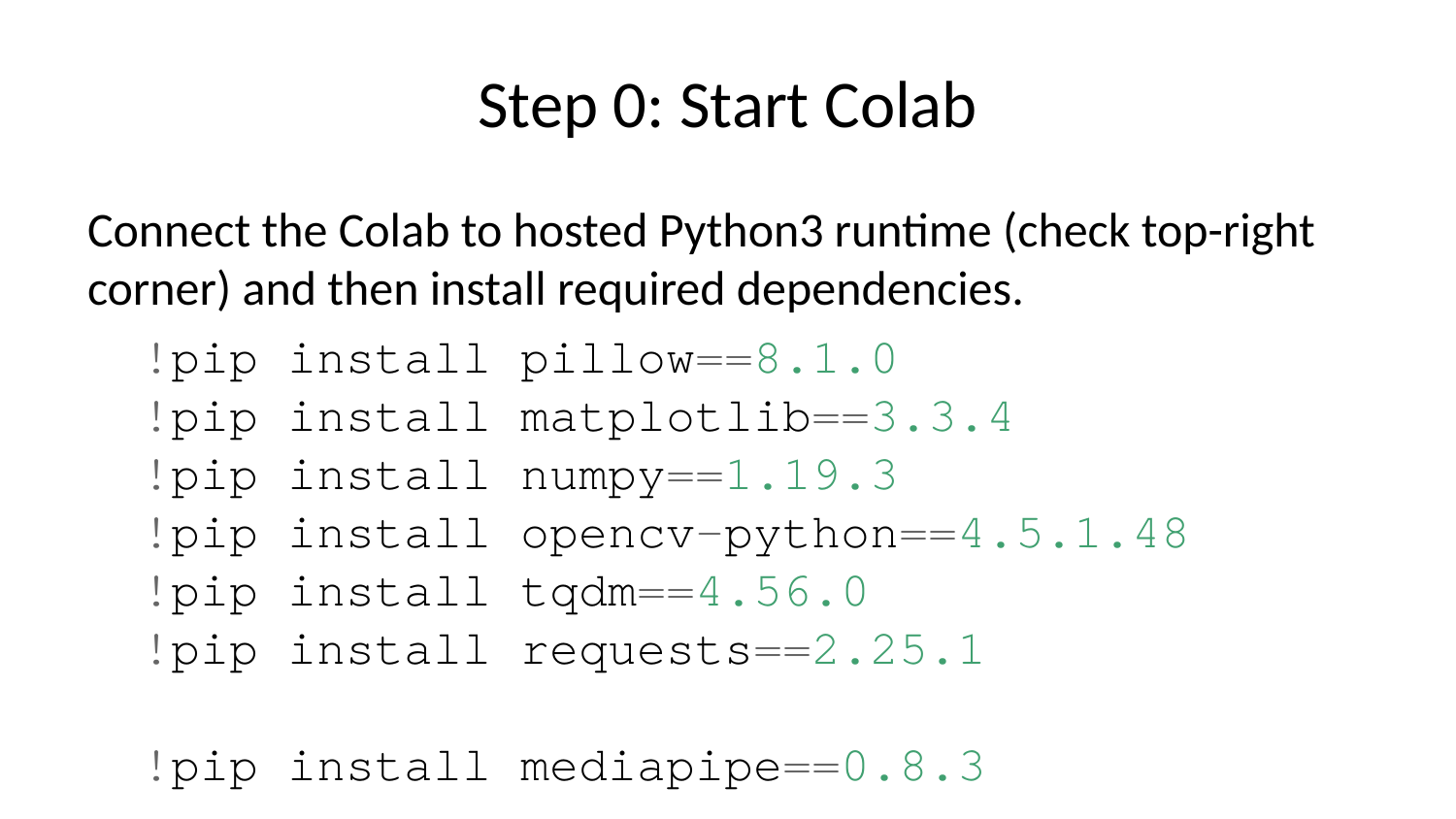

# Step 0: Start Colab
Connect the Colab to hosted Python3 runtime (check top-right corner) and then install required dependencies.
!pip install pillow==8.1.0
!pip install matplotlib==3.3.4
!pip install numpy==1.19.3
!pip install opencv-python==4.5.1.48
!pip install tqdm==4.56.0
!pip install requests==2.25.1
!pip install mediapipe==0.8.3